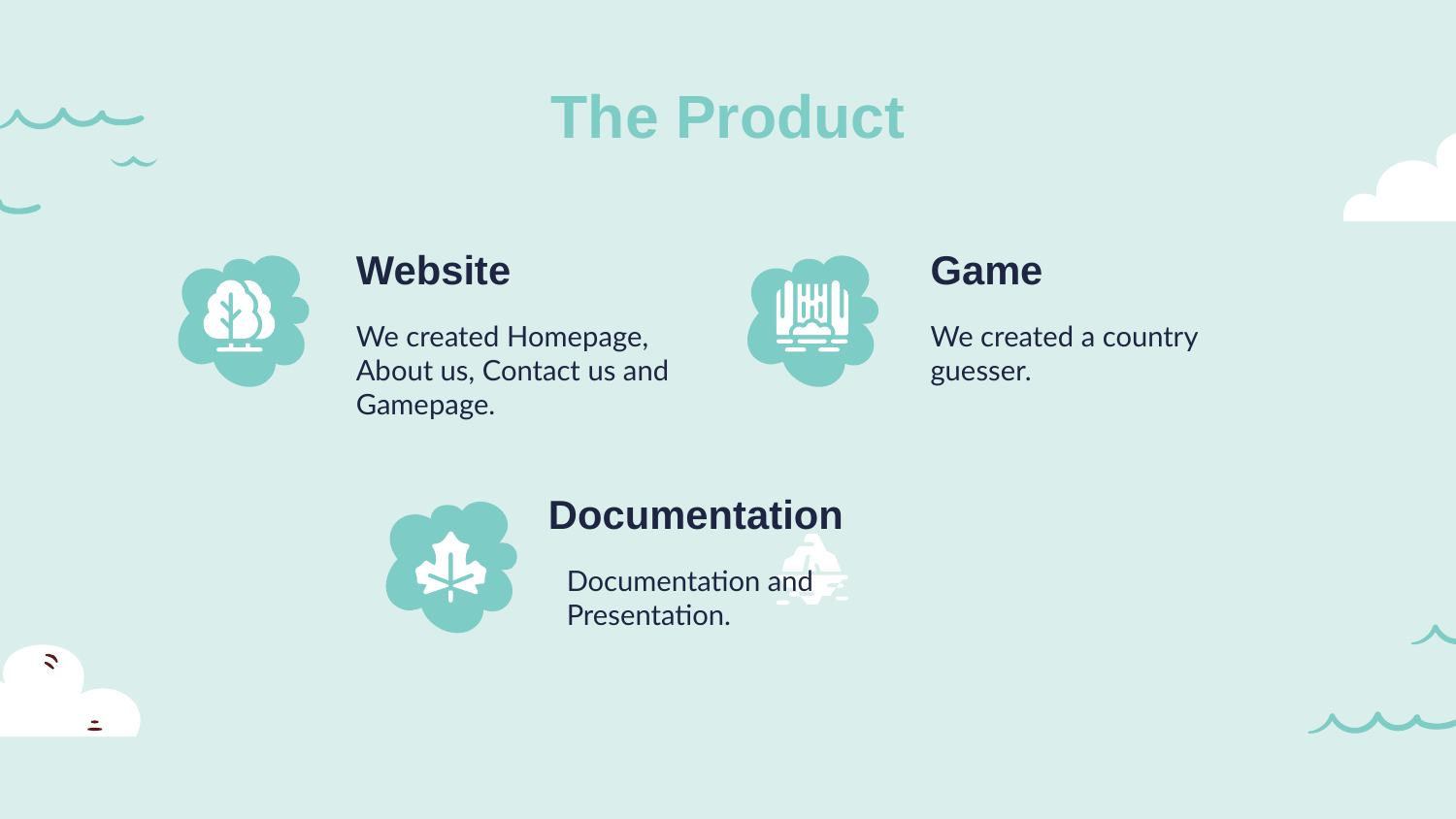

# The Product
Website
Game

We created a country guesser.
We created Homepage, About us, Contact us and Gamepage.
Documentation

Documentation and Presentation.